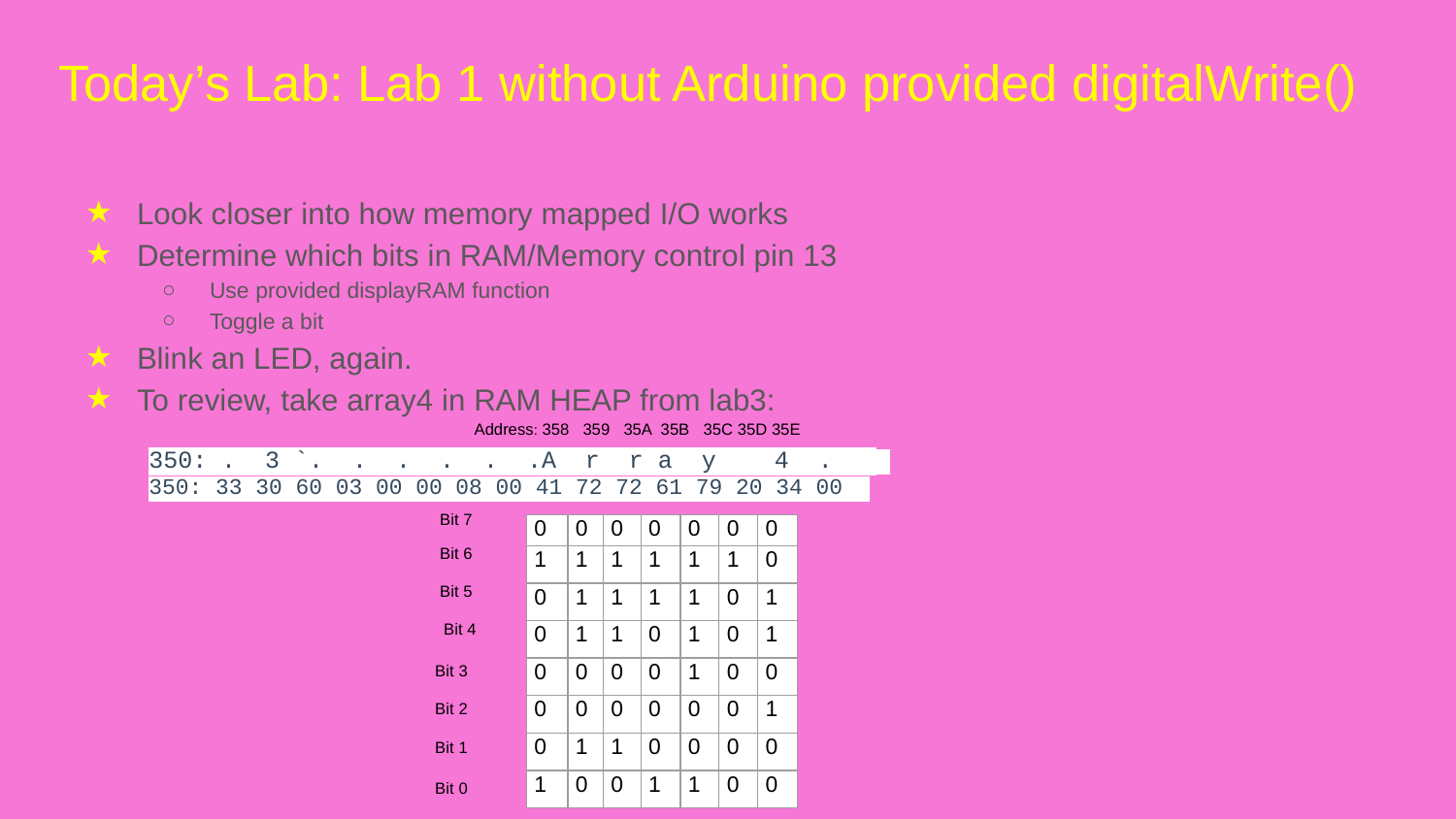

# Today’s Lab: Lab 1 without Arduino provided digitalWrite()
Look closer into how memory mapped I/O works
Determine which bits in RAM/Memory control pin 13
Use provided displayRAM function
Toggle a bit
Blink an LED, again.
To review, take array4 in RAM HEAP from lab3:
   Address: 358   359   35A  35B   35C 35D 35E
350: .  3 `.  .  .  .  .  .A  r  r a  y    4  .
350: 33 30 60 03 00 00 08 00 41 72 72 61 79 20 34 00
Bit 7
| 0 | 0 | 0 | 0 | 0 | 0 | 0 |
| --- | --- | --- | --- | --- | --- | --- |
| 1 | 1 | 1 | 1 | 1 | 1 | 0 |
| 0 | 1 | 1 | 1 | 1 | 0 | 1 |
| 0 | 1 | 1 | 0 | 1 | 0 | 1 |
| 0 | 0 | 0 | 0 | 1 | 0 | 0 |
| 0 | 0 | 0 | 0 | 0 | 0 | 1 |
| 0 | 1 | 1 | 0 | 0 | 0 | 0 |
| 1 | 0 | 0 | 1 | 1 | 0 | 0 |
Bit 6
Bit 5
Bit 4
Bit 3
Bit 2
Bit 1
Bit 0